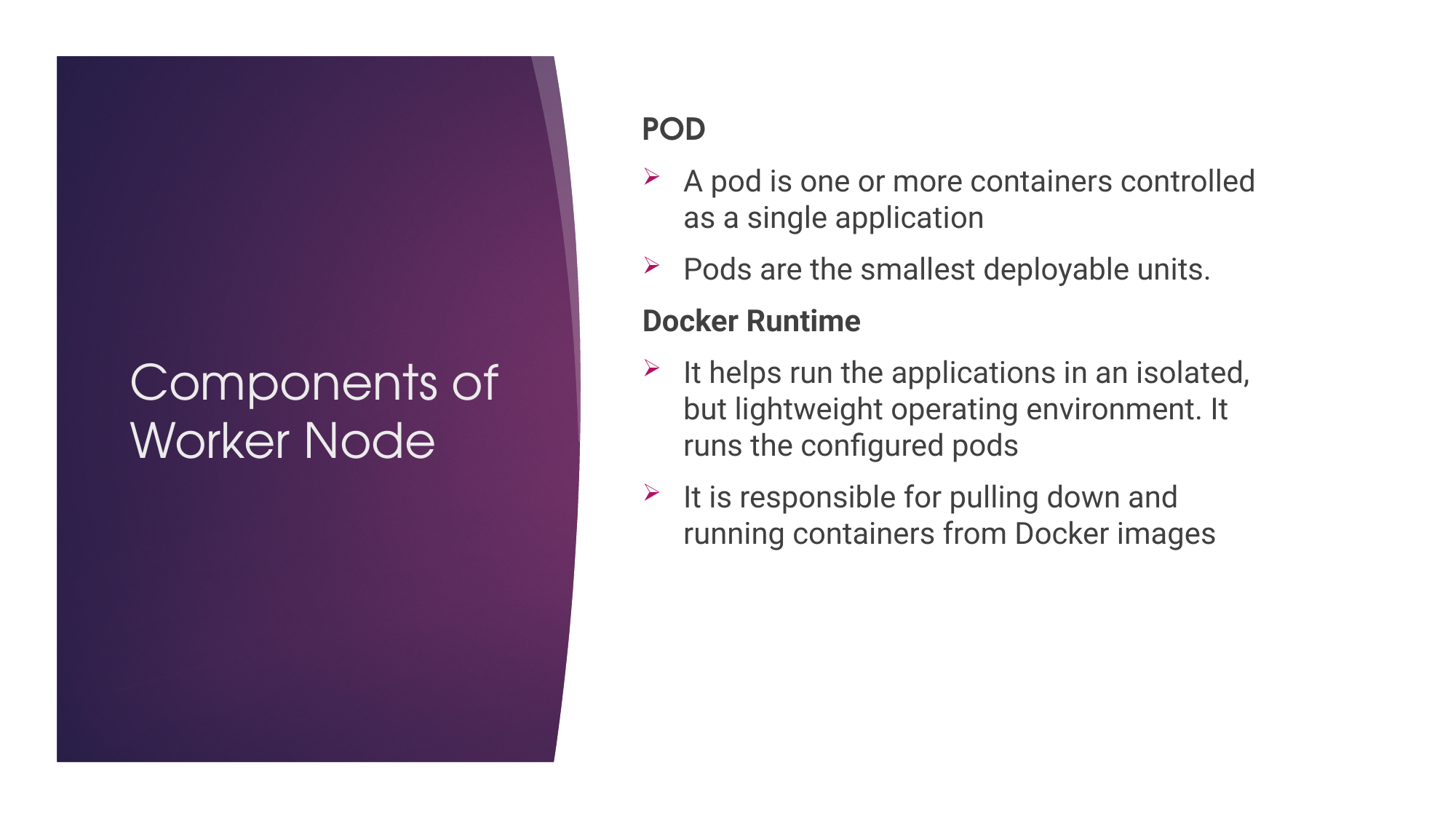

POD
A pod is one or more containers controlled as a single application
Pods are the smallest deployable units.
Docker Runtime
It helps run the applications in an isolated, but lightweight operating environment. It runs the configured pods
It is responsible for pulling down and running containers from Docker images

# Components of Worker Node